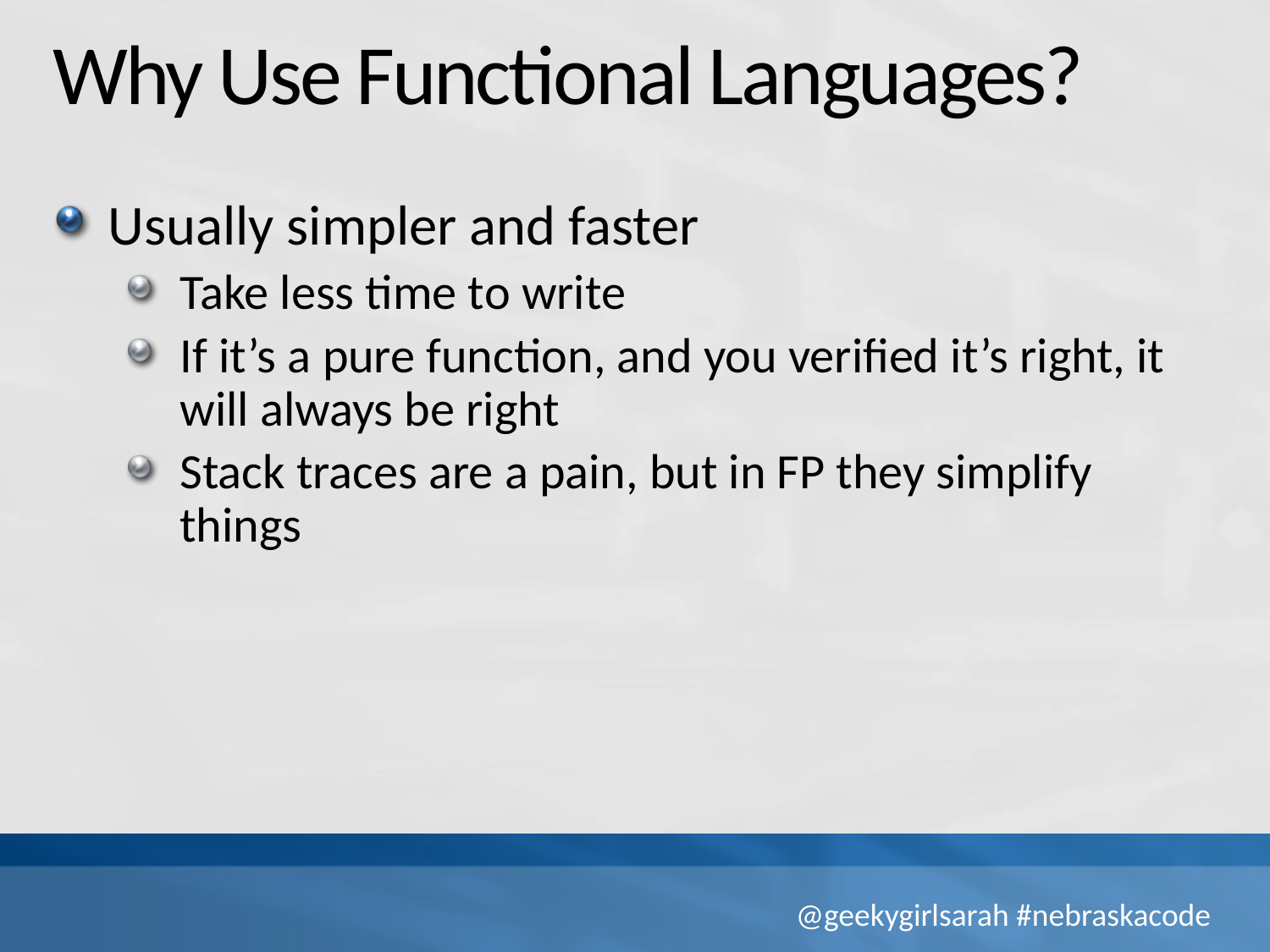

# Why Use Functional Languages?
Usually simpler and faster
Take less time to write
If it’s a pure function, and you verified it’s right, it will always be right
Stack traces are a pain, but in FP they simplify things